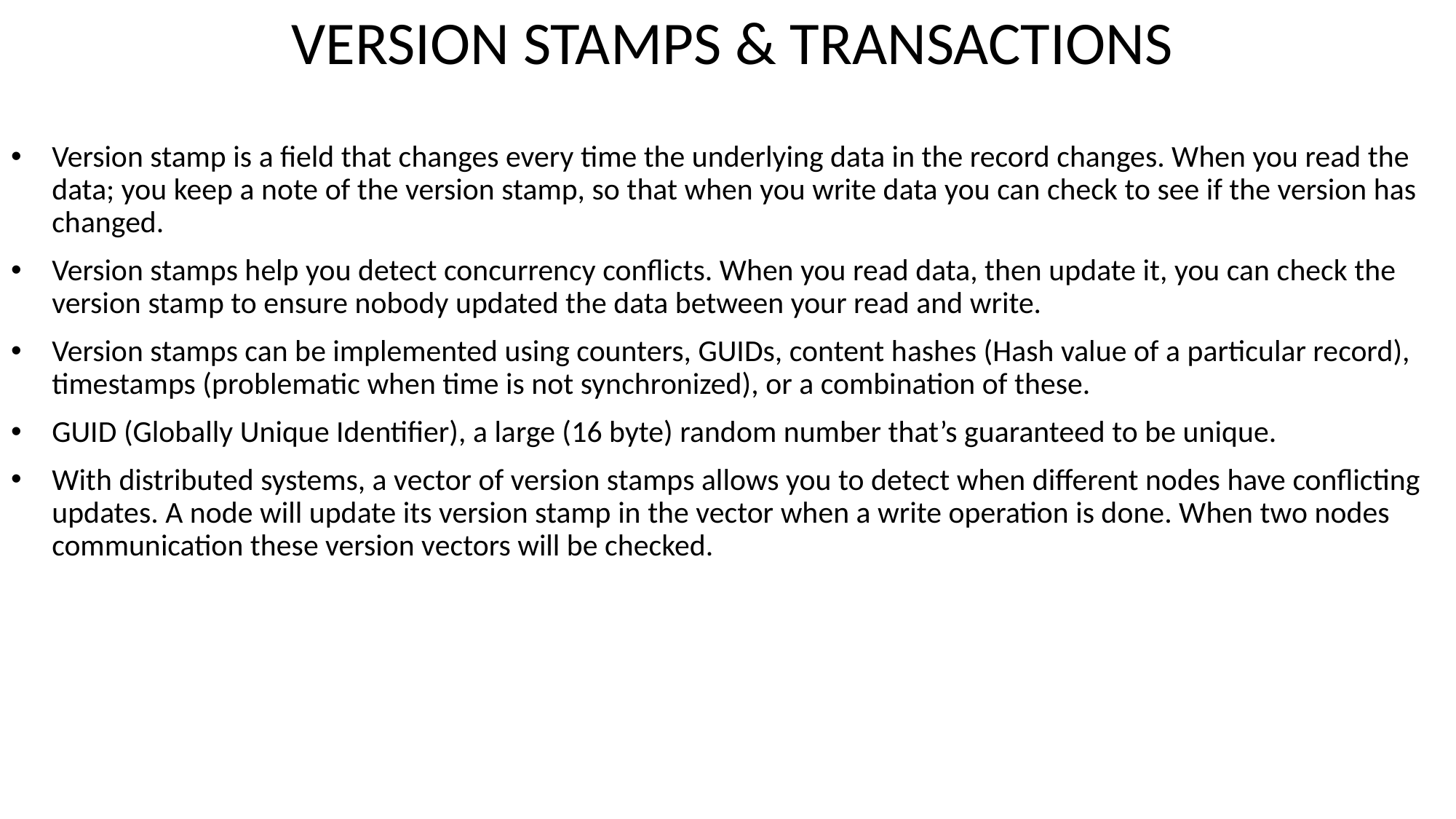

# VERSION STAMPS & TRANSACTIONS
Version stamp is a field that changes every time the underlying data in the record changes. When you read the data; you keep a note of the version stamp, so that when you write data you can check to see if the version has changed.
Version stamps help you detect concurrency conflicts. When you read data, then update it, you can check the version stamp to ensure nobody updated the data between your read and write.
Version stamps can be implemented using counters, GUIDs, content hashes (Hash value of a particular record), timestamps (problematic when time is not synchronized), or a combination of these.
GUID (Globally Unique Identifier), a large (16 byte) random number that’s guaranteed to be unique.
With distributed systems, a vector of version stamps allows you to detect when different nodes have conflicting updates. A node will update its version stamp in the vector when a write operation is done. When two nodes communication these version vectors will be checked.